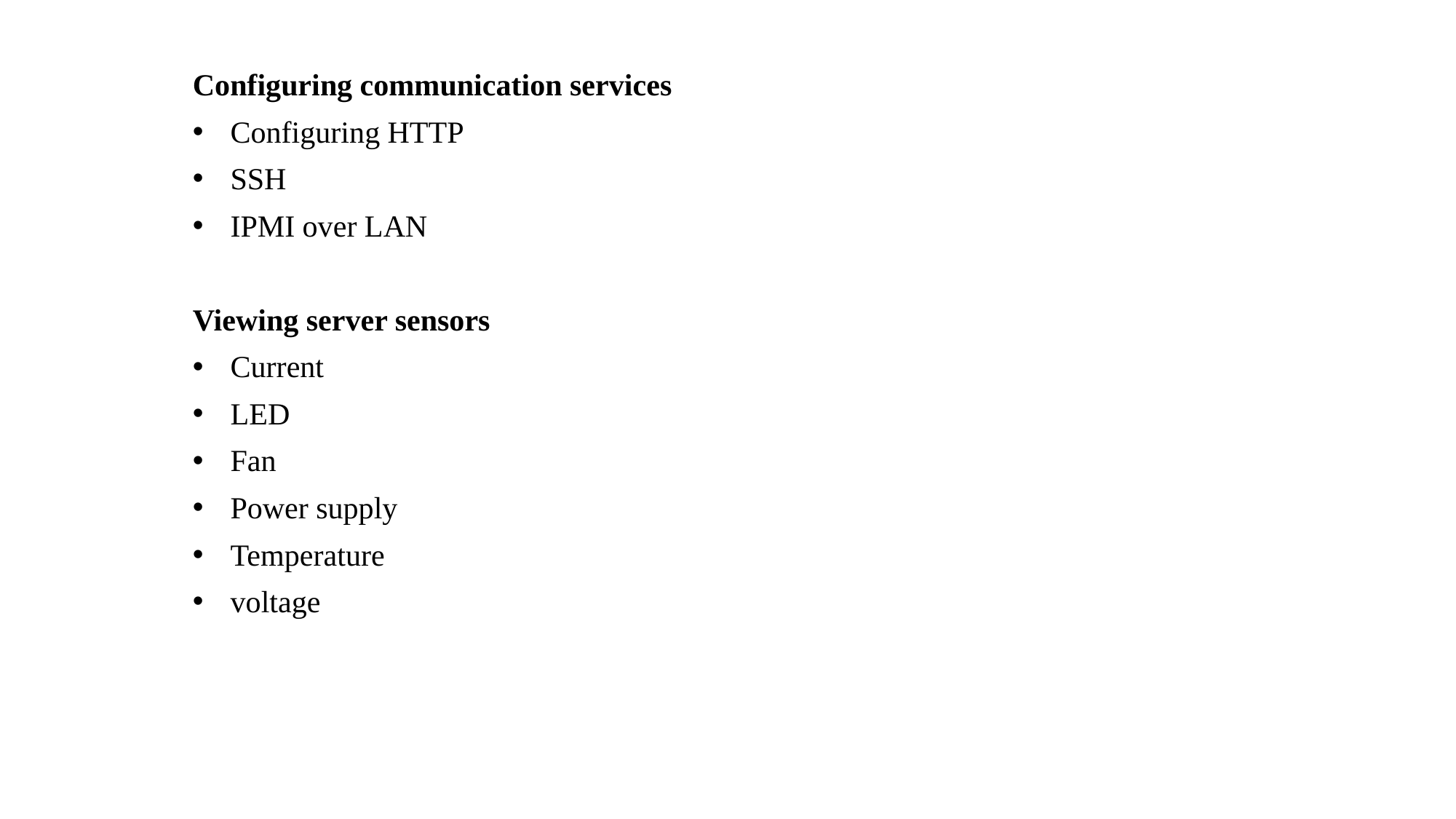

Configuring communication services
Configuring HTTP
SSH
IPMI over LAN

Viewing server sensors
Current
LED
Fan
Power supply
Temperature
voltage
#